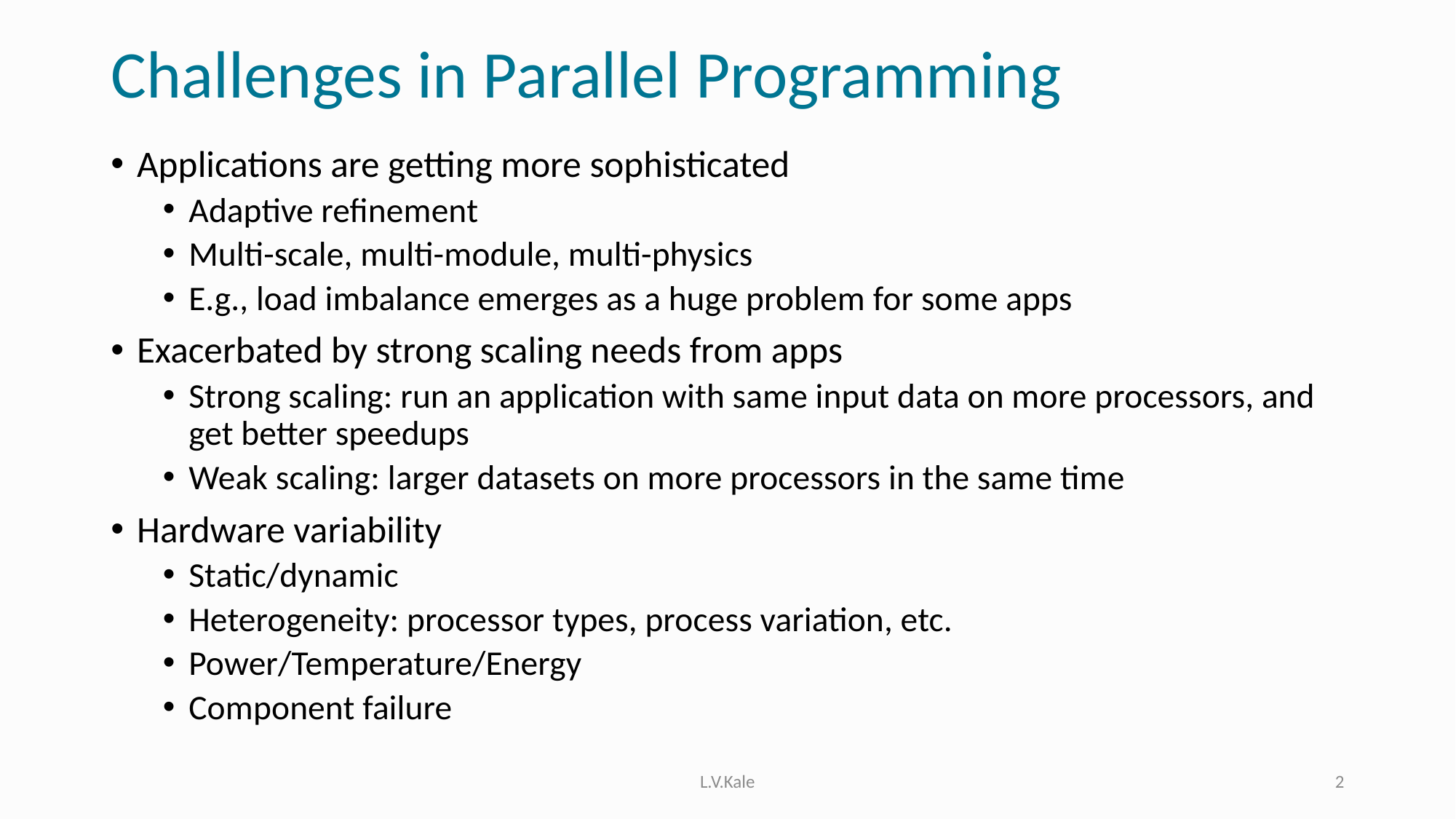

# Challenges in Parallel Programming
Applications are getting more sophisticated
Adaptive refinement
Multi-scale, multi-module, multi-physics
E.g., load imbalance emerges as a huge problem for some apps
Exacerbated by strong scaling needs from apps
Strong scaling: run an application with same input data on more processors, and get better speedups
Weak scaling: larger datasets on more processors in the same time
Hardware variability
Static/dynamic
Heterogeneity: processor types, process variation, etc.
Power/Temperature/Energy
Component failure
L.V.Kale
2